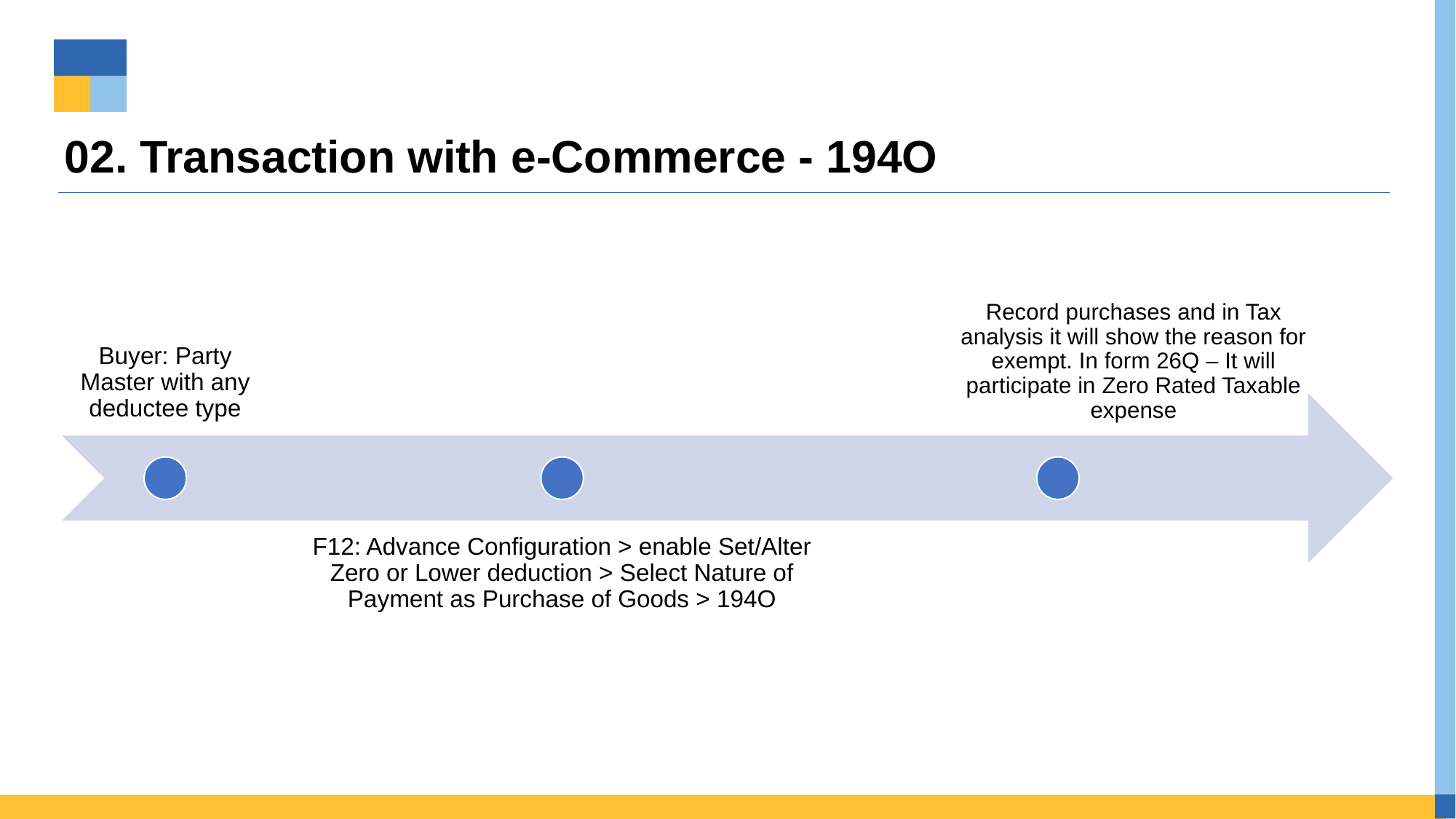

# 02. Transaction with e-Commerce - 194O

Buyer: Party Master with any deductee type
F12: Advance Configuration > enable Set/Alter Zero or Lower deduction > Select Nature of Payment as Purchase of Goods > 194O
Record purchases and in Tax analysis it will show the reason for exempt. In form 26Q – It will participate in Zero Rated Taxable expense